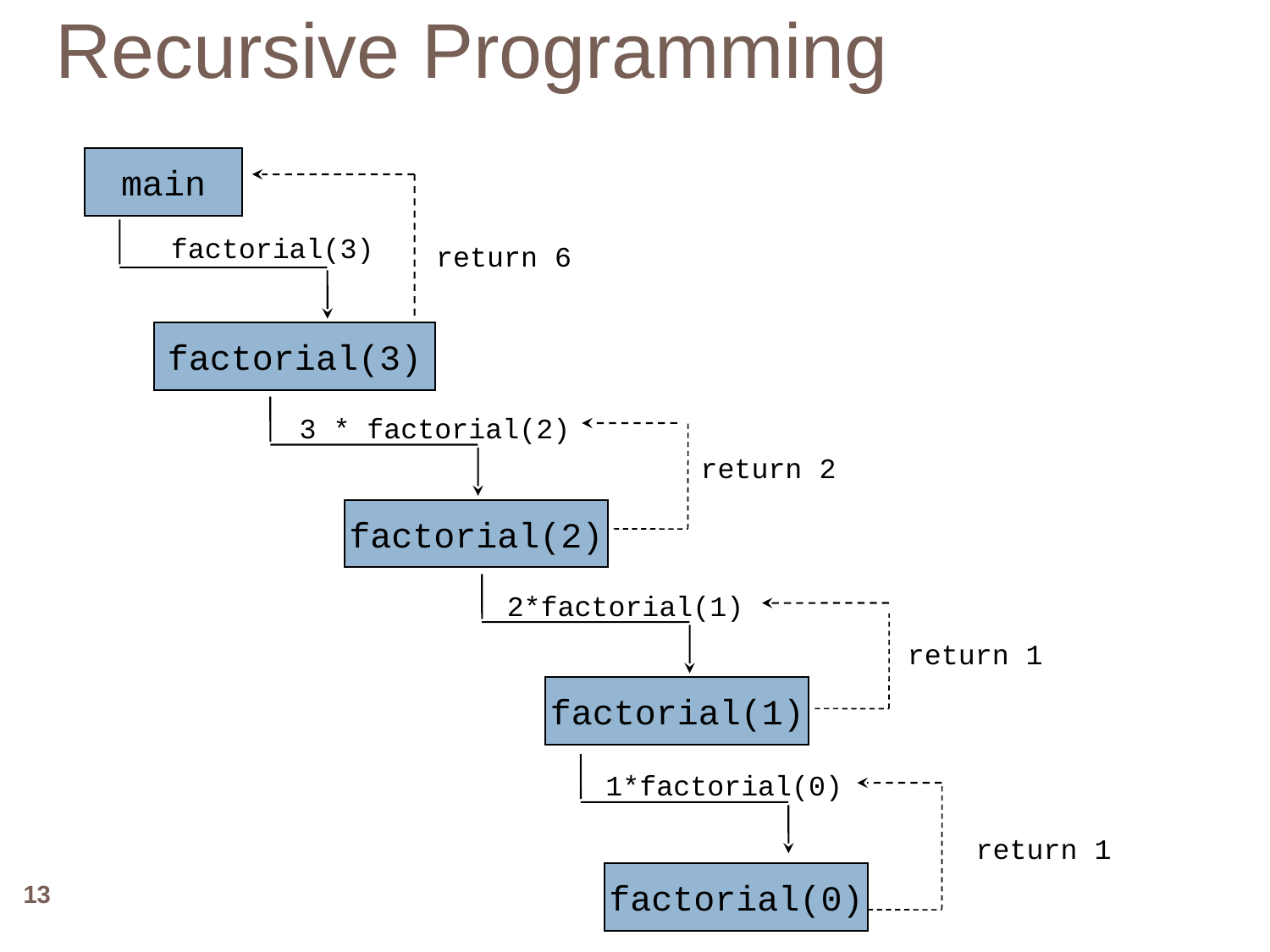

Recursive Programming
main

factorial(3)
return 6

factorial(3)

3 * factorial(2)

return 2
factorial(2)

2*factorial(1)

return 1
factorial(1)

1*factorial(0)

return 1
factorial(0)
13